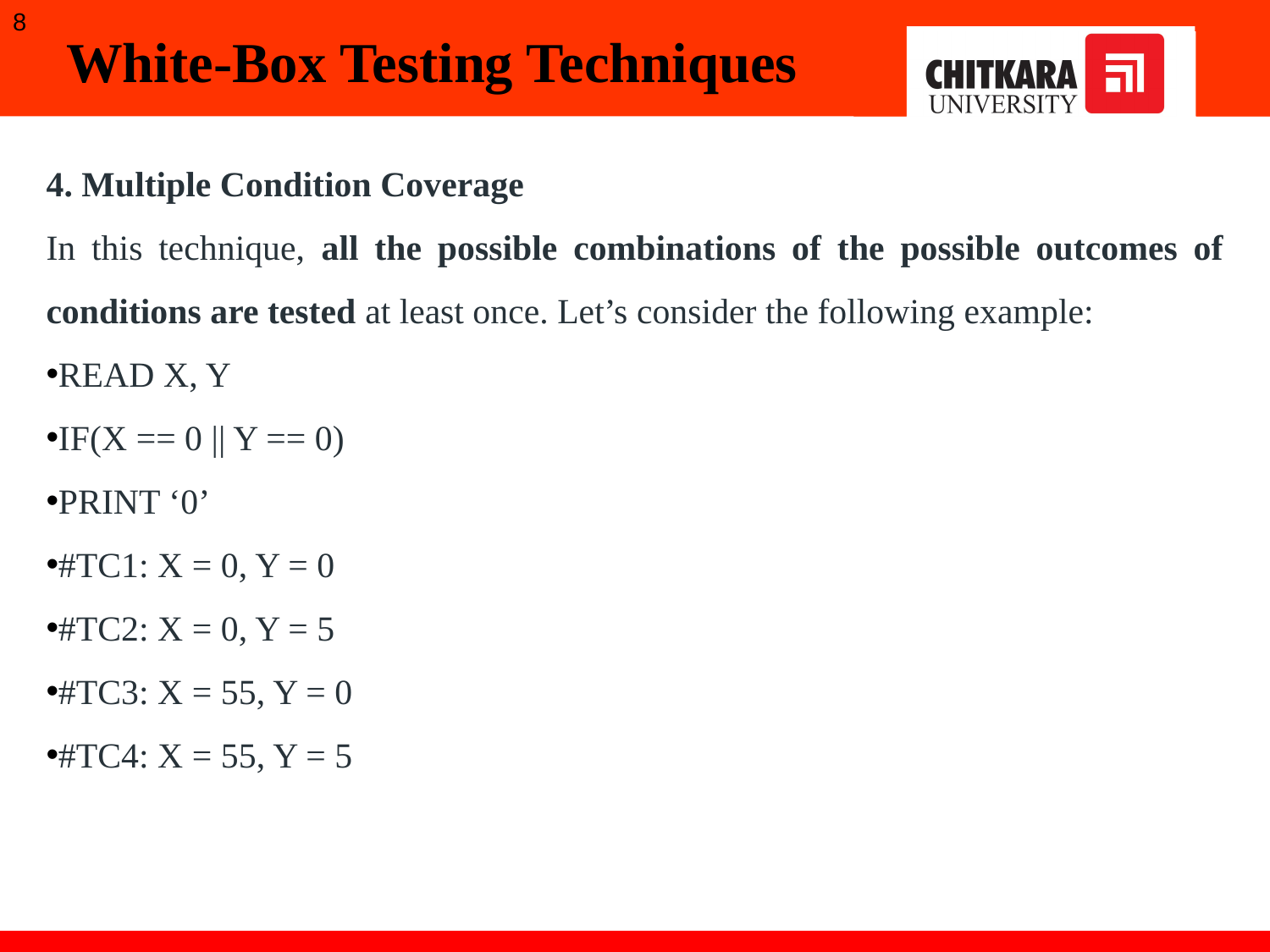

8
White-Box Testing Techniques
4. Multiple Condition Coverage
In this technique, all the possible combinations of the possible outcomes of conditions are tested at least once. Let’s consider the following example:
READ X, Y
IF(X == 0 || Y == 0)
PRINT ‘0’
#TC1: X = 0, Y = 0
#TC2: X = 0, Y = 5
#TC3: X = 55, Y = 0
#TC4: X = 55, Y = 5